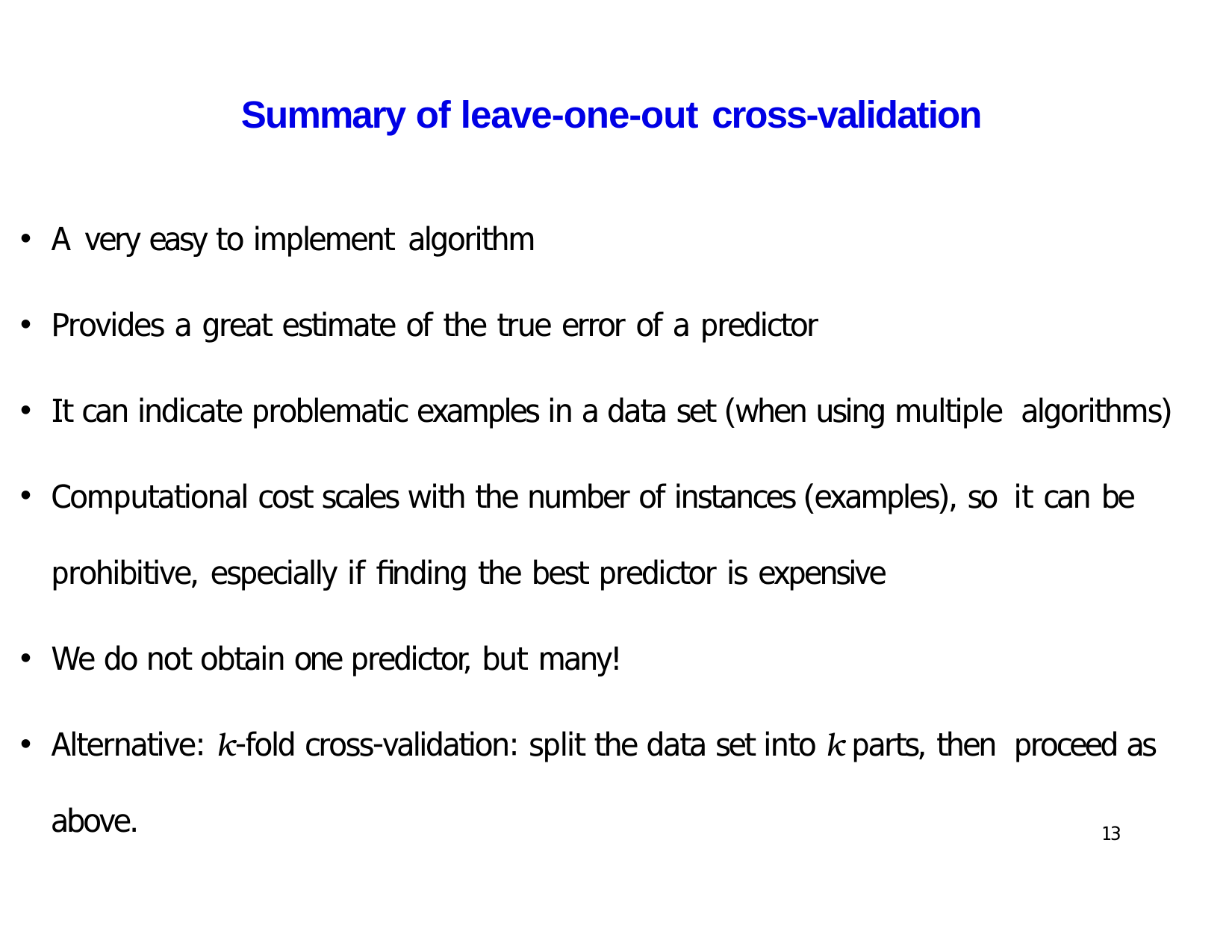

# Summary of leave-one-out cross-validation
A very easy to implement algorithm
Provides a great estimate of the true error of a predictor
It can indicate problematic examples in a data set (when using multiple  algorithms)
Computational cost scales with the number of instances (examples), so  it can be prohibitive, especially if finding the best predictor is expensive
We do not obtain one predictor, but many!
Alternative: k-fold cross-validation: split the data set into k parts, then  proceed as above.
13